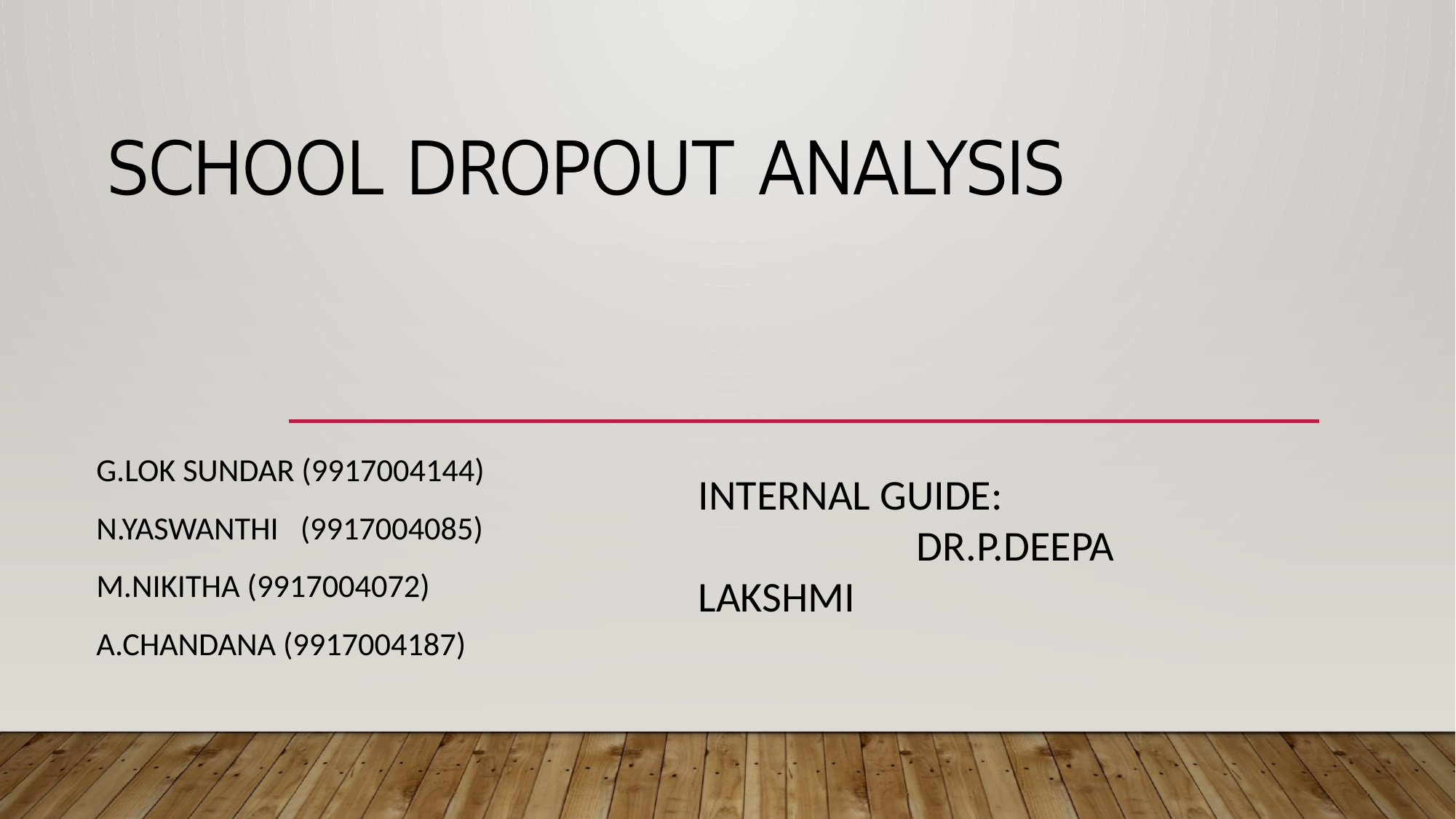

# SCHOOL DROPOUT ANALYSIS
G.LOK SUNDAR (9917004144)
N.YASWANTHI   (9917004085)
M.NIKITHA (9917004072)
A.CHANDANA (9917004187)

INTERNAL GUIDE:
		DR.P.DEEPA LAKSHMI